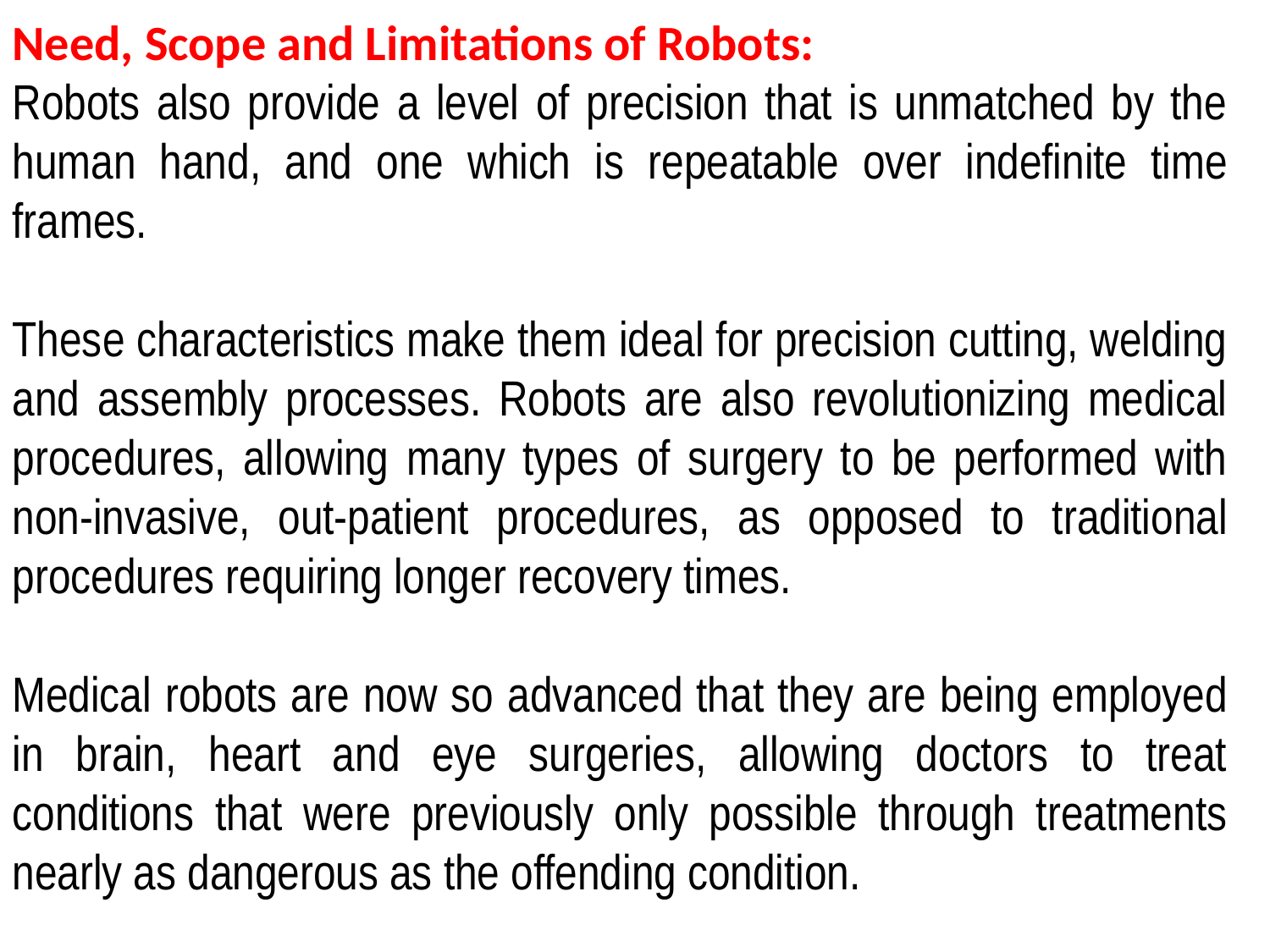

Need, Scope and Limitations of Robots:
Robots also provide a level of precision that is unmatched by the human hand, and one which is repeatable over indefinite time frames.

These characteristics make them ideal for precision cutting, welding and assembly processes. Robots are also revolutionizing medical procedures, allowing many types of surgery to be performed with non-invasive, out-patient procedures, as opposed to traditional procedures requiring longer recovery times.

Medical robots are now so advanced that they are being employed in brain, heart and eye surgeries, allowing doctors to treat conditions that were previously only possible through treatments nearly as dangerous as the offending condition.